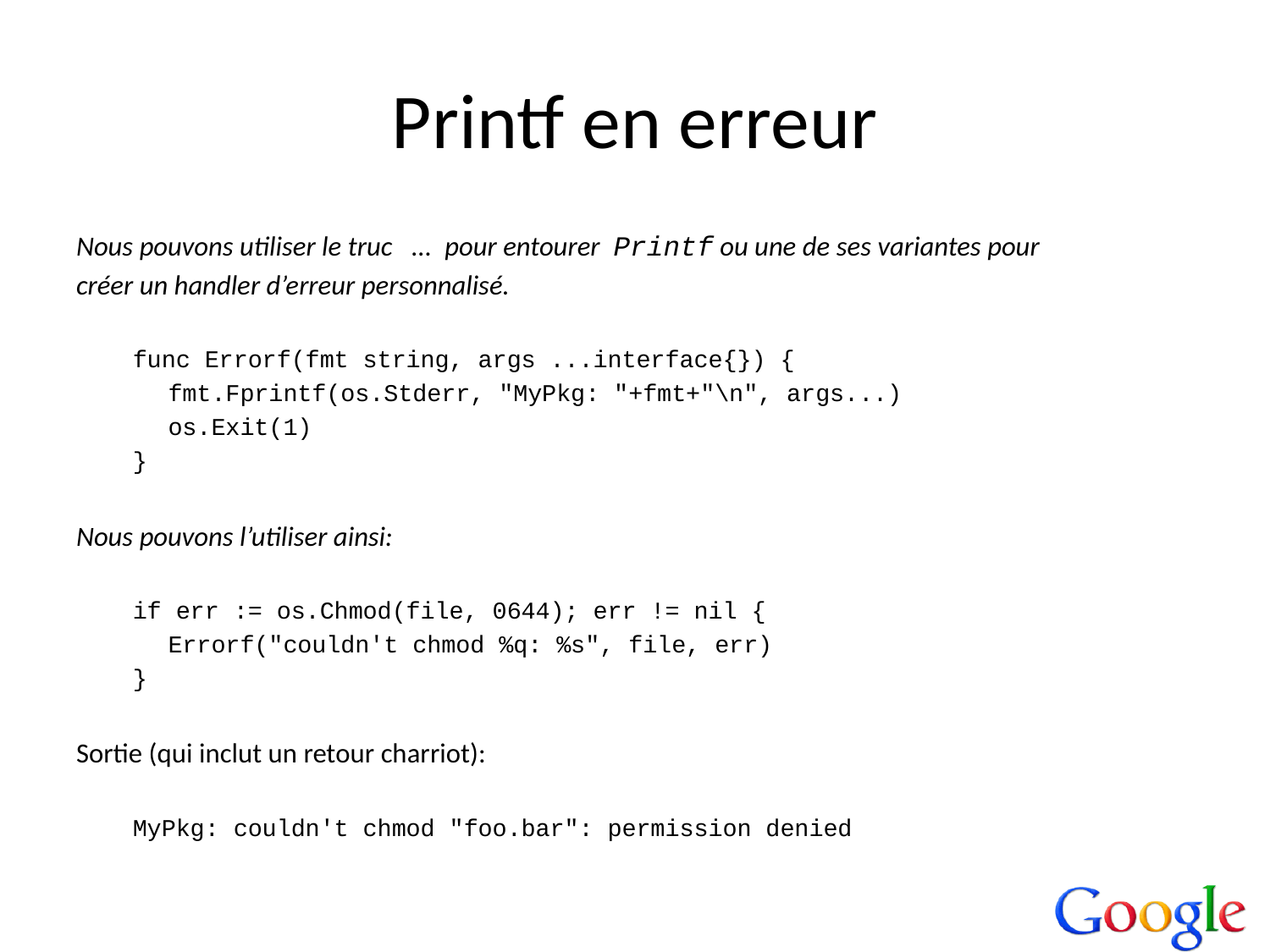

# Printf en erreur
Nous pouvons utiliser le truc   ...  pour entourer  Printf ou une de ses variantes pour
créer un handler d’erreur personnalisé.

func Errorf(fmt string, args ...interface{}) {
	fmt.Fprintf(os.Stderr, "MyPkg: "+fmt+"\n", args...)
	os.Exit(1)
}

Nous pouvons l’utiliser ainsi:

if err := os.Chmod(file, 0644); err != nil {
	Errorf("couldn't chmod %q: %s", file, err)
}

Sortie (qui inclut un retour charriot):

MyPkg: couldn't chmod "foo.bar": permission denied